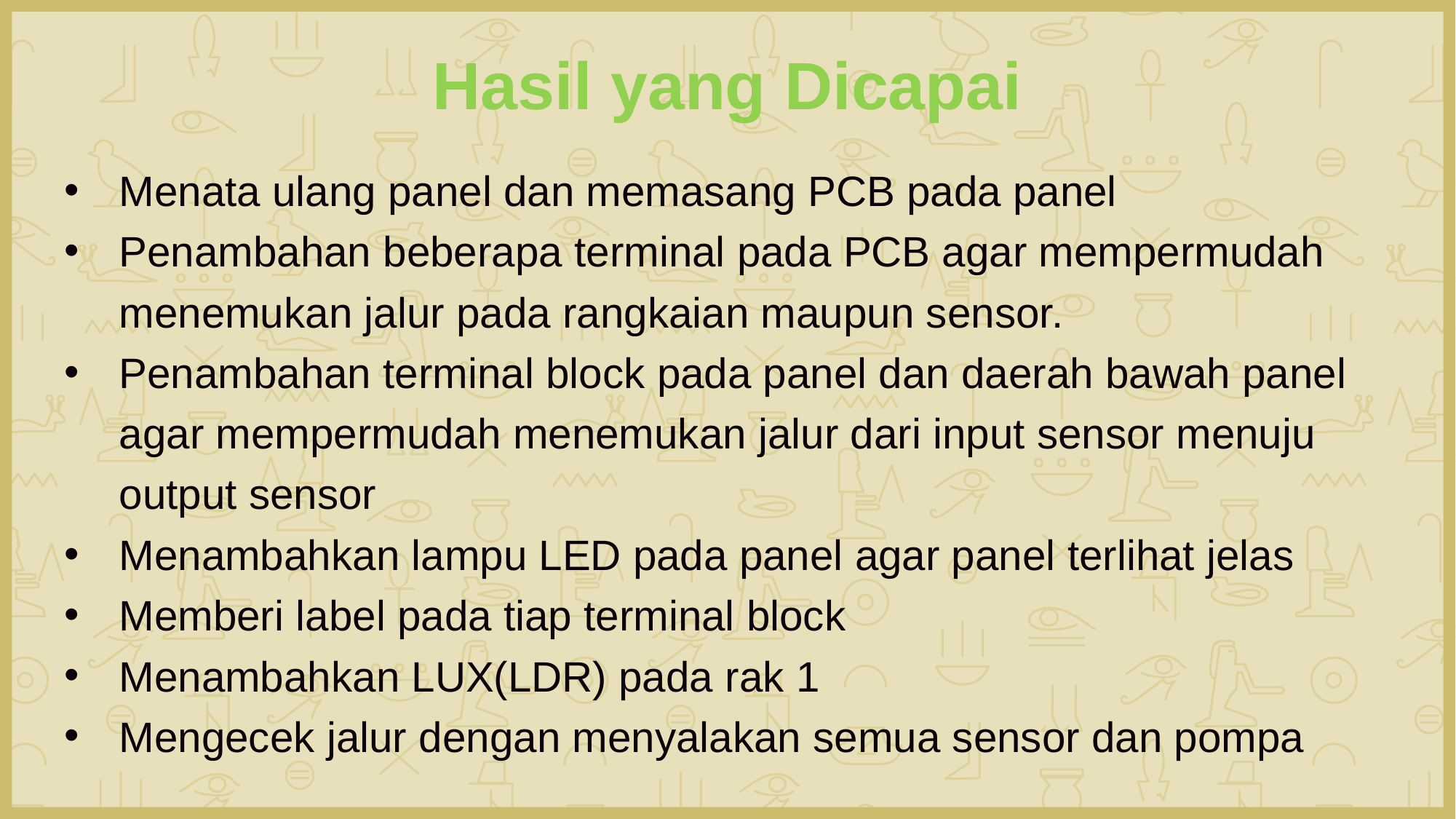

Hasil yang Dicapai
Menata ulang panel dan memasang PCB pada panel
Penambahan beberapa terminal pada PCB agar mempermudah menemukan jalur pada rangkaian maupun sensor.
Penambahan terminal block pada panel dan daerah bawah panel agar mempermudah menemukan jalur dari input sensor menuju output sensor
Menambahkan lampu LED pada panel agar panel terlihat jelas
Memberi label pada tiap terminal block
Menambahkan LUX(LDR) pada rak 1
Mengecek jalur dengan menyalakan semua sensor dan pompa